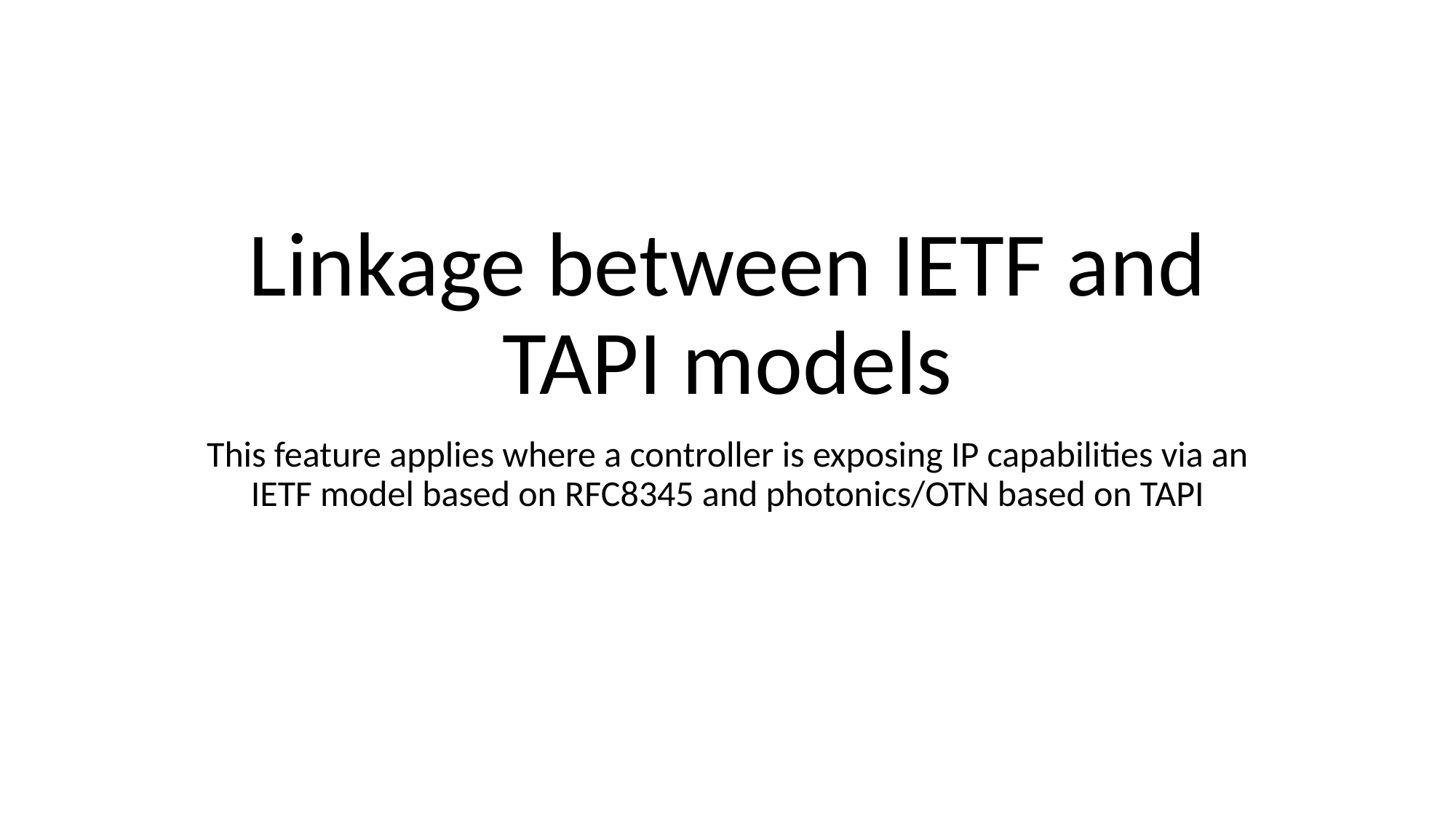

# Linkage between IETF and TAPI models
This feature applies where a controller is exposing IP capabilities via an IETF model based on RFC8345 and photonics/OTN based on TAPI